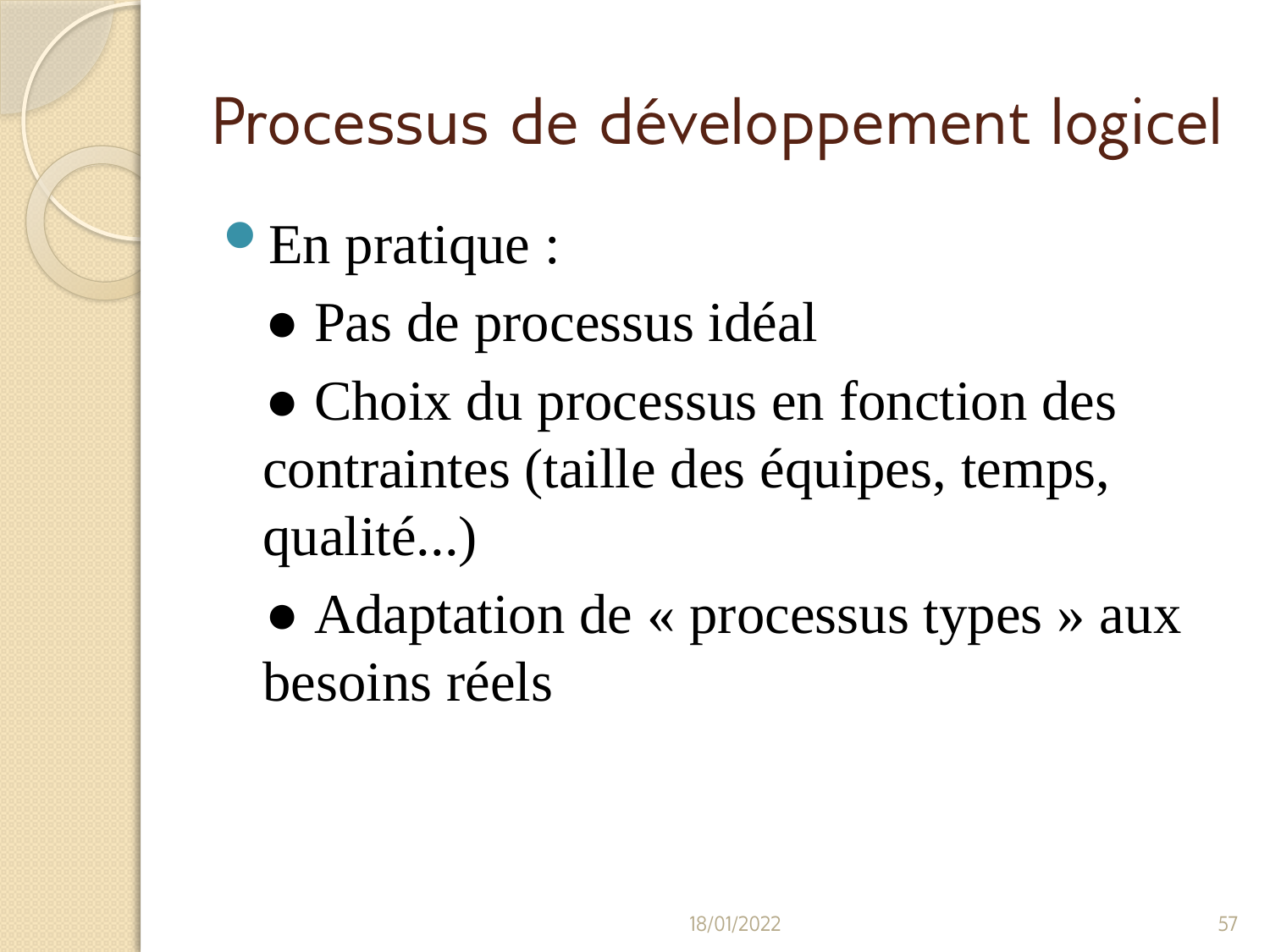

# Processus de développement logicel
En pratique :
   ● Pas de processus idéal
   ● Choix du processus en fonction des contraintes (taille des équipes, temps, qualité...)
   ● Adaptation de « processus types » aux besoins réels

18/01/2022

57